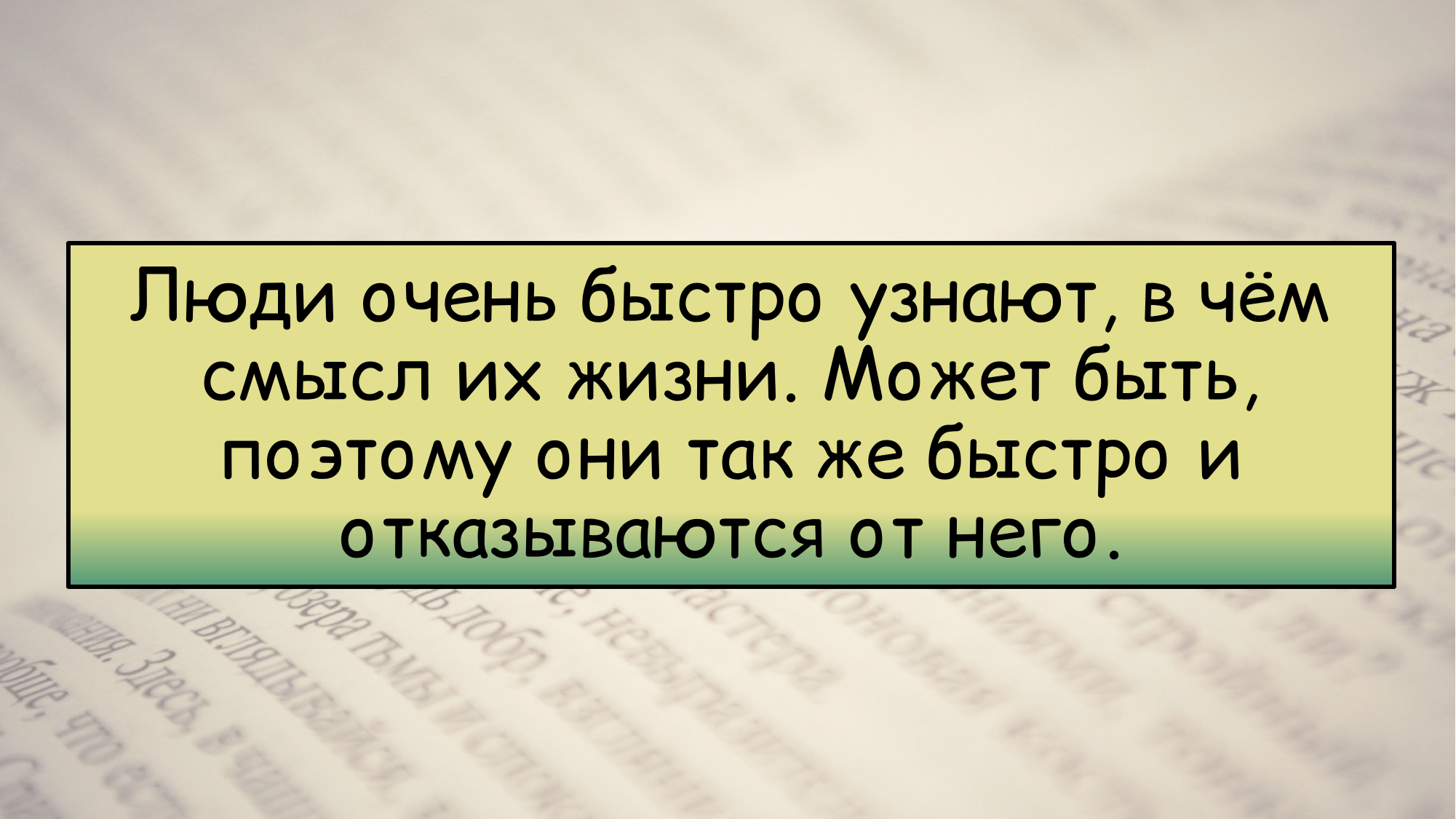

Люди очень быстро узнают, в чём смысл их жизни. Может быть, поэтому они так же быстро и отказываются от него.